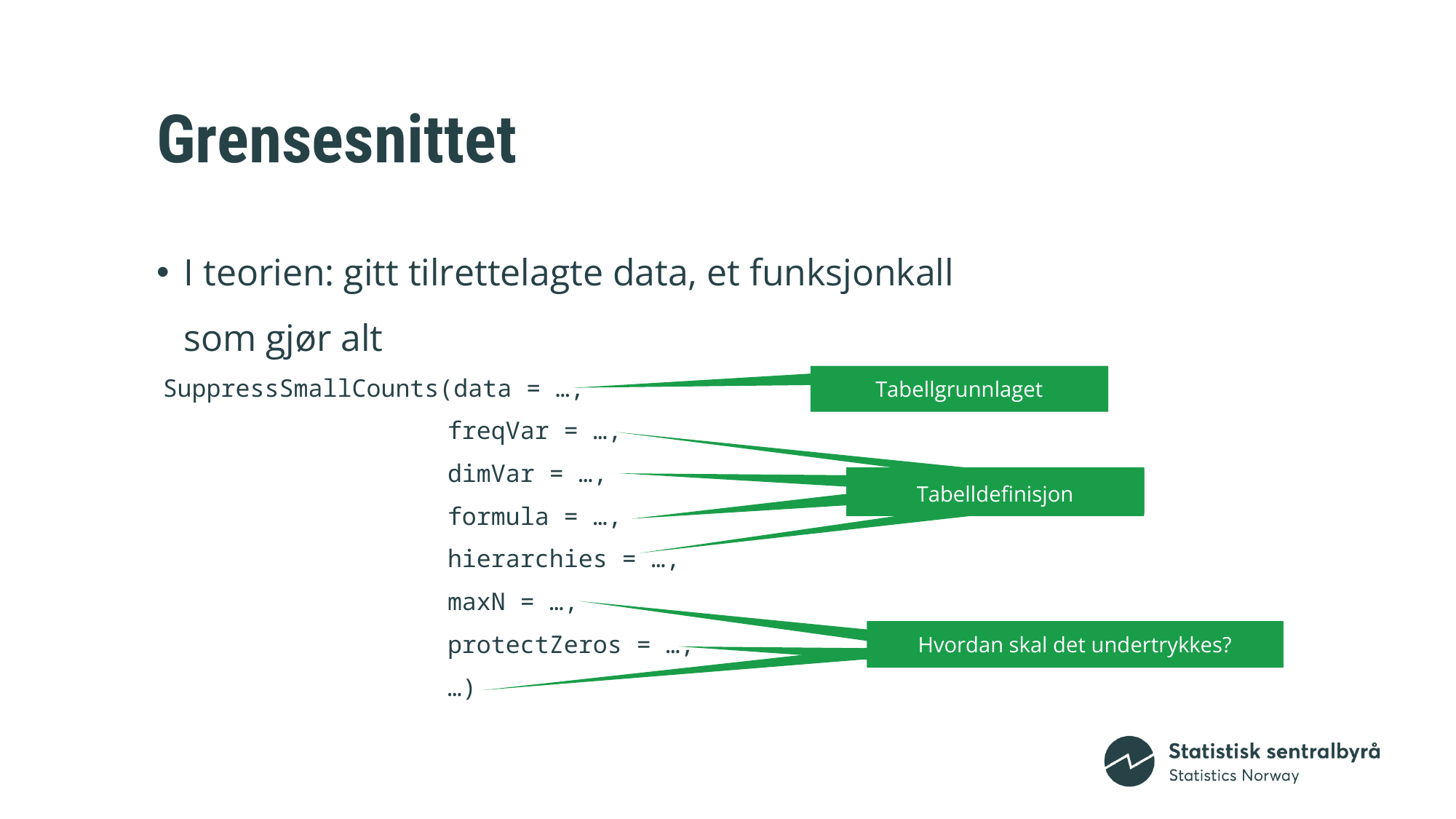

# Grensesnittet
I teorien: gitt tilrettelagte data, et funksjonkall som gjør alt
 SuppressSmallCounts(data = …,
		     freqVar = …,
		     dimVar = …,
		     formula = …,
		     hierarchies = …,
		     maxN = …,
		     protectZeros = …,
		     …)
Tabellgrunnlaget
Tabelldefinisjon
Tabelldefinisjon

Tabelldefinisjon
Hvordan skal det undertrykkes?
Tabelldefinisjon